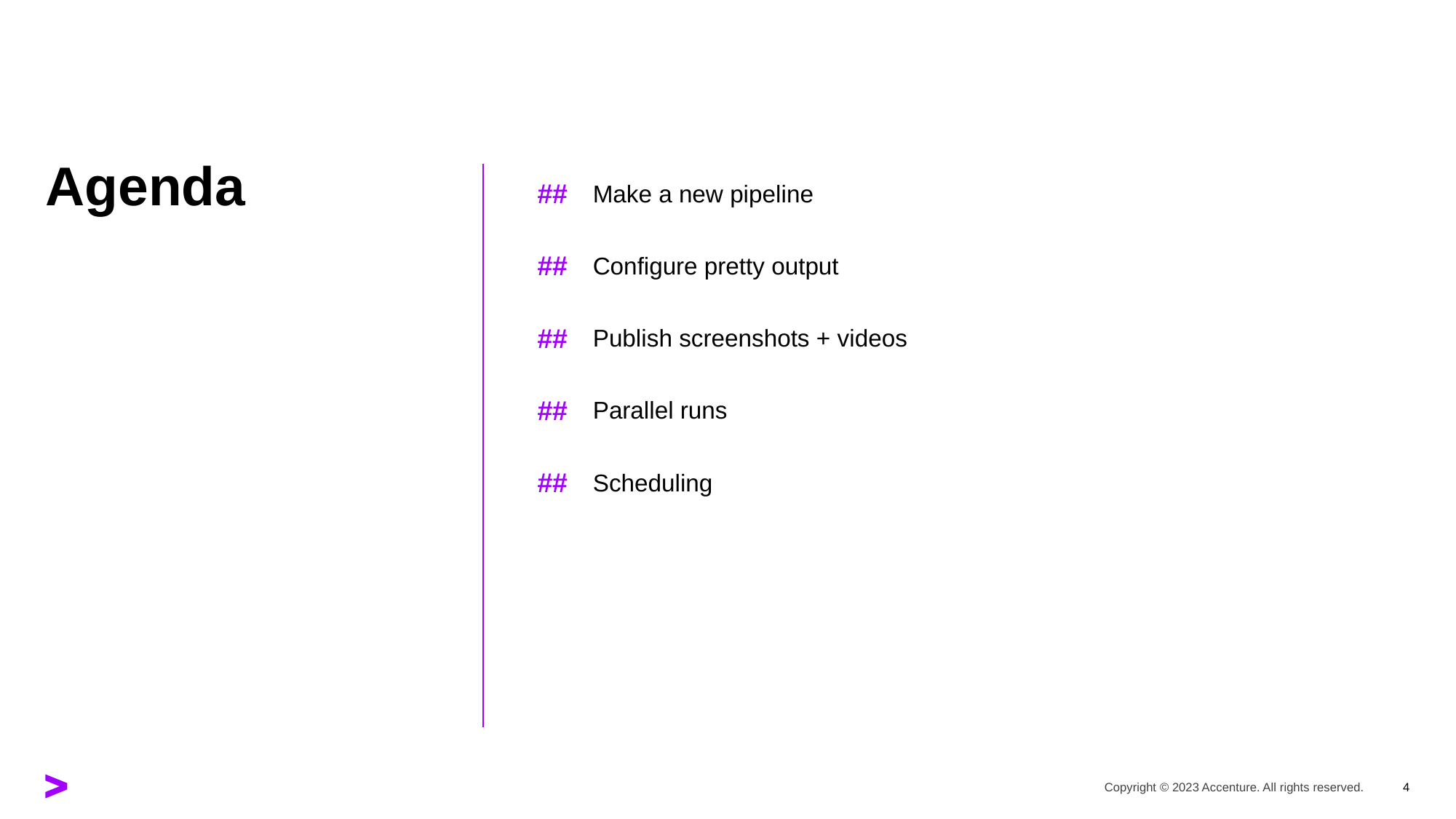

##
Make a new pipeline
# Agenda
##
Configure pretty output

##
Publish screenshots + videos
##
Parallel runs
##
Scheduling
4